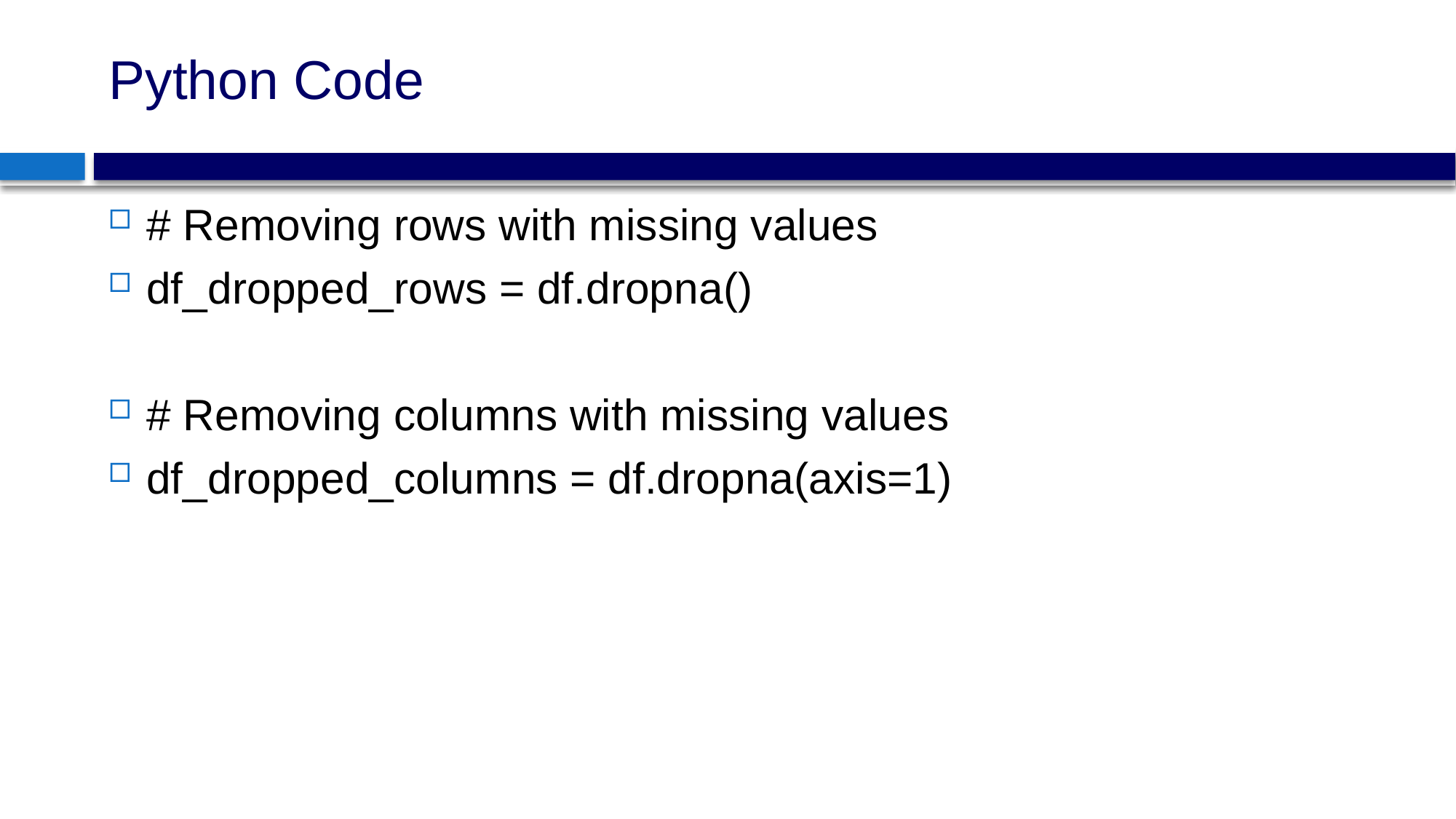

# Python Code
# Removing rows with missing values
df_dropped_rows = df.dropna()

# Removing columns with missing values
df_dropped_columns = df.dropna(axis=1)